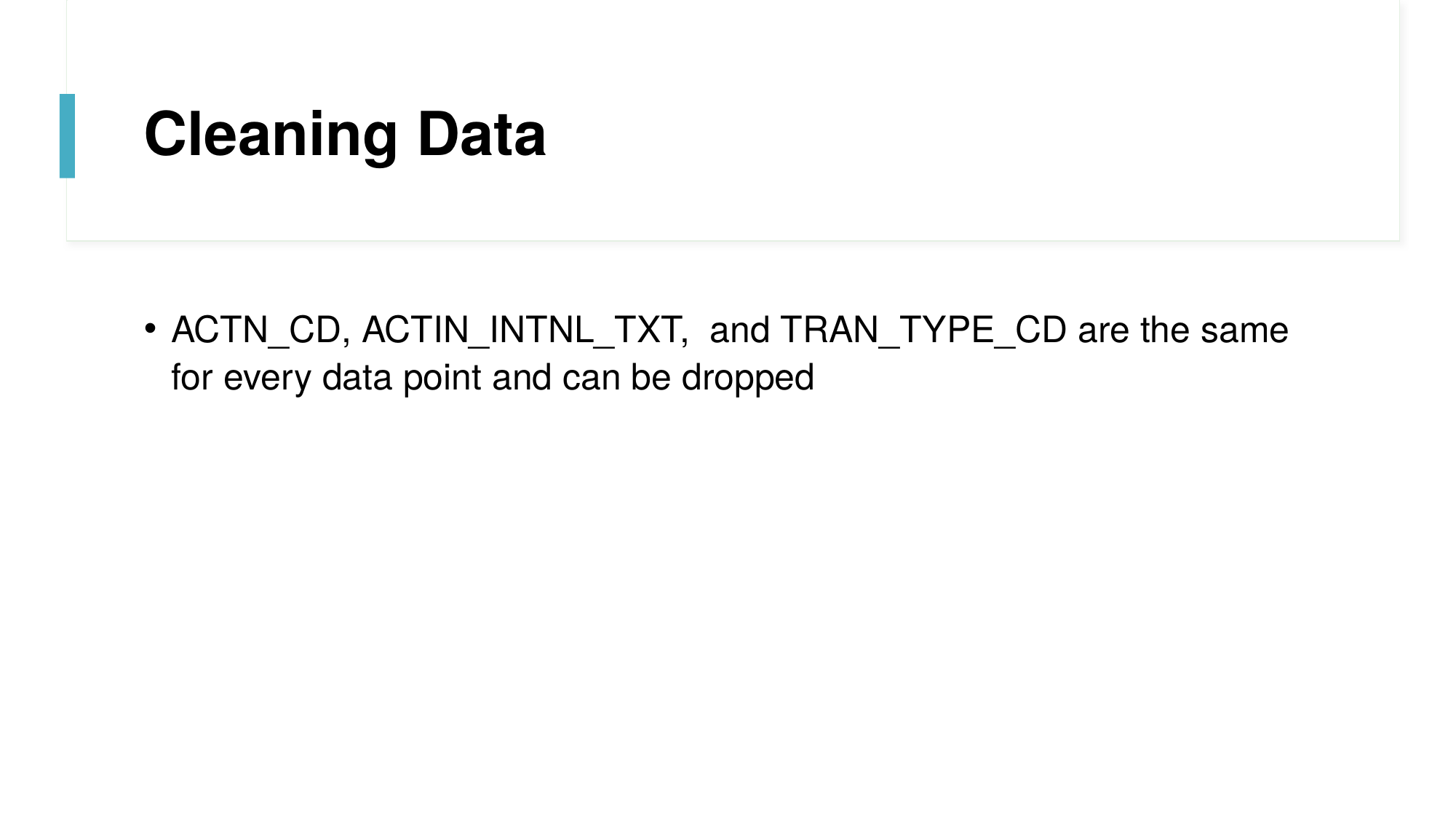

# Cleaning Data
ACTN_CD, ACTIN_INTNL_TXT,  and TRAN_TYPE_CD are the same for every data point and can be dropped